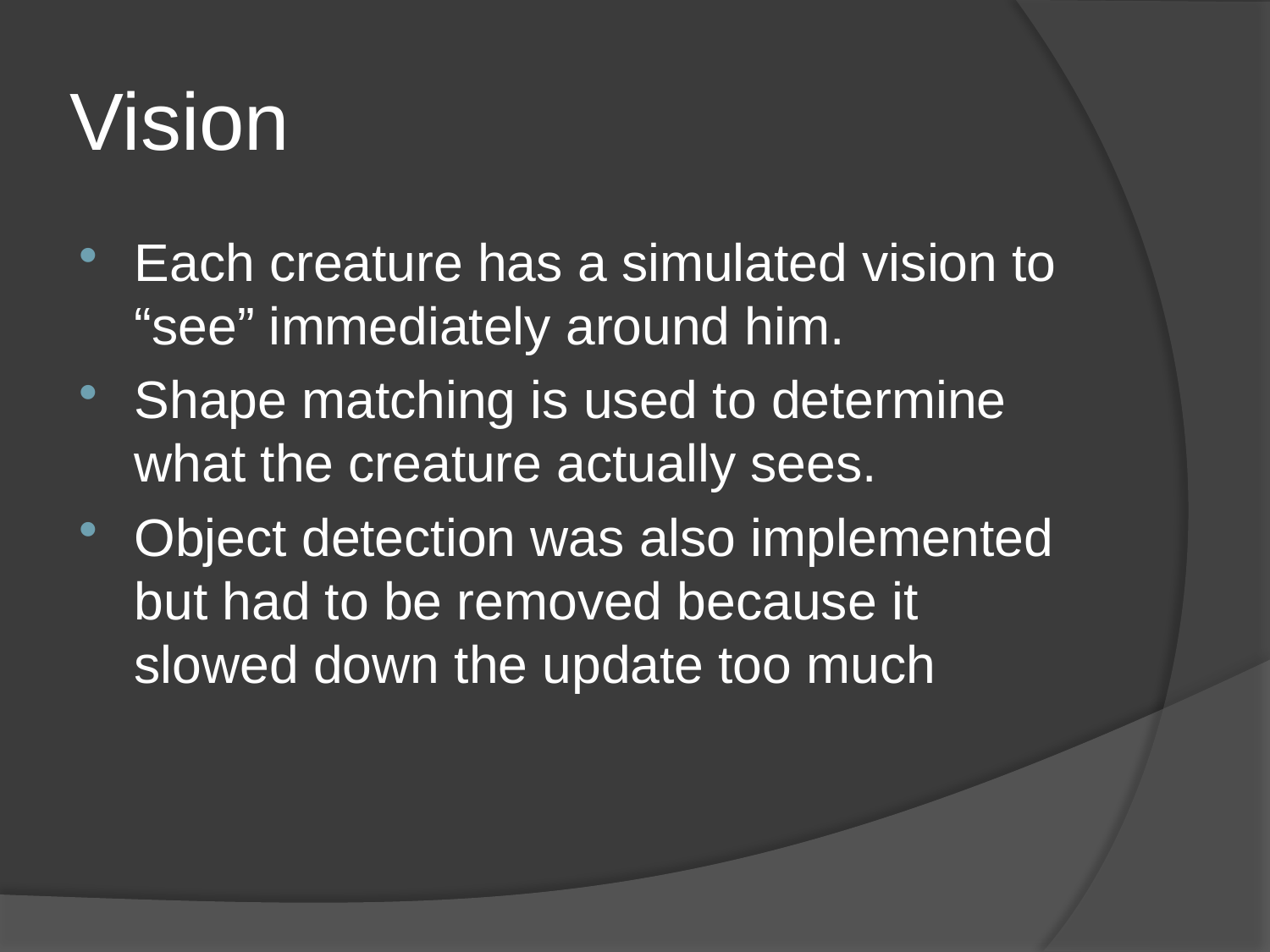

# Vision
Each creature has a simulated vision to “see” immediately around him.
Shape matching is used to determine what the creature actually sees.
Object detection was also implemented but had to be removed because it slowed down the update too much